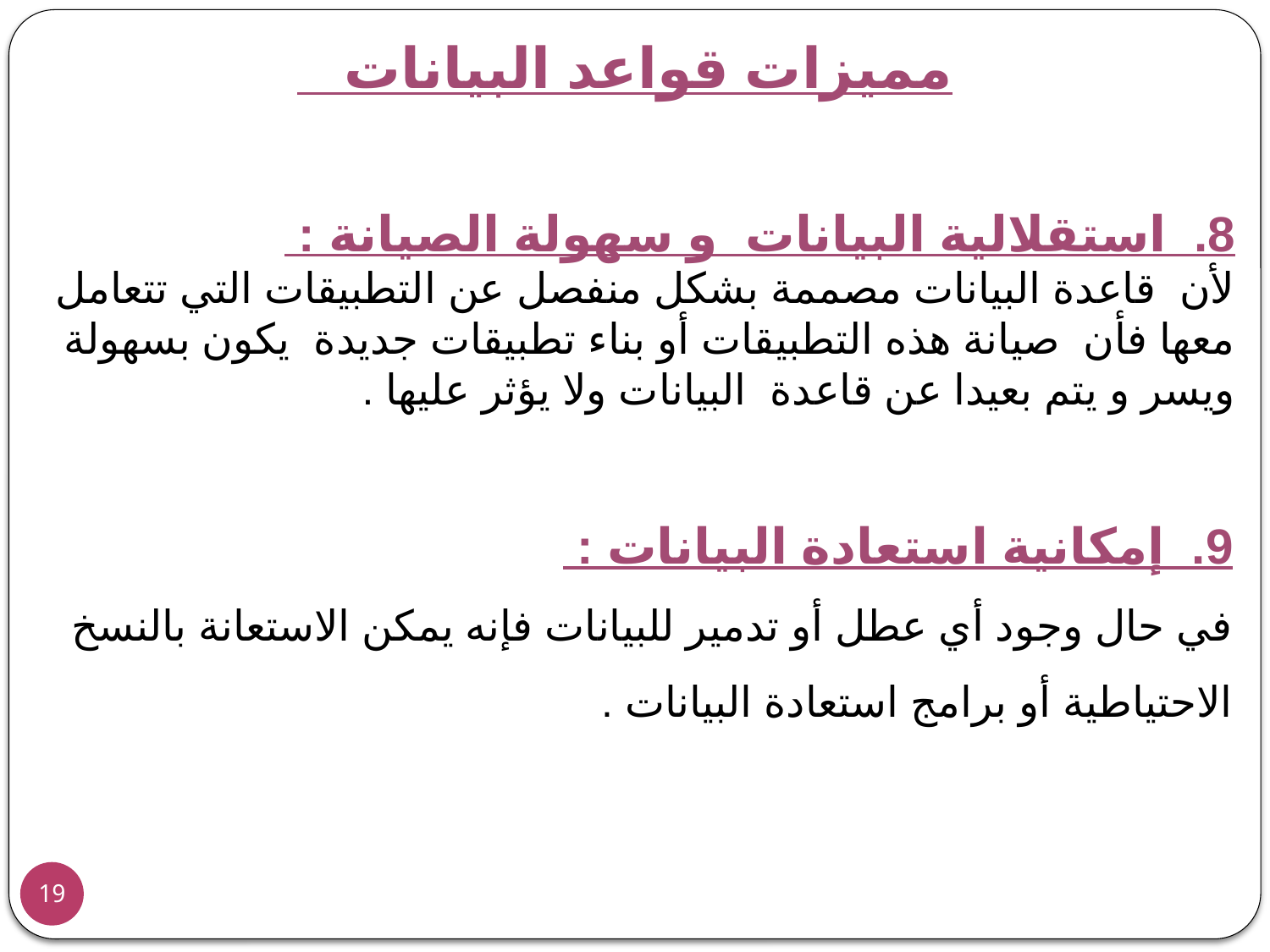

مميزات قواعد البيانات
8.  استقلالية البيانات  و سهولة الصيانة :
	لأن  قاعدة البيانات مصممة بشكل منفصل عن التطبيقات التي تتعامل معها فأن  صيانة هذه التطبيقات أو بناء تطبيقات جديدة  يكون بسهولة ويسر و يتم بعيدا عن قاعدة  البيانات ولا يؤثر عليها .

9.  إمكانية استعادة البيانات :
	في حال وجود أي عطل أو تدمير للبيانات فإنه يمكن الاستعانة بالنسخ الاحتياطية أو برامج استعادة البيانات .
19